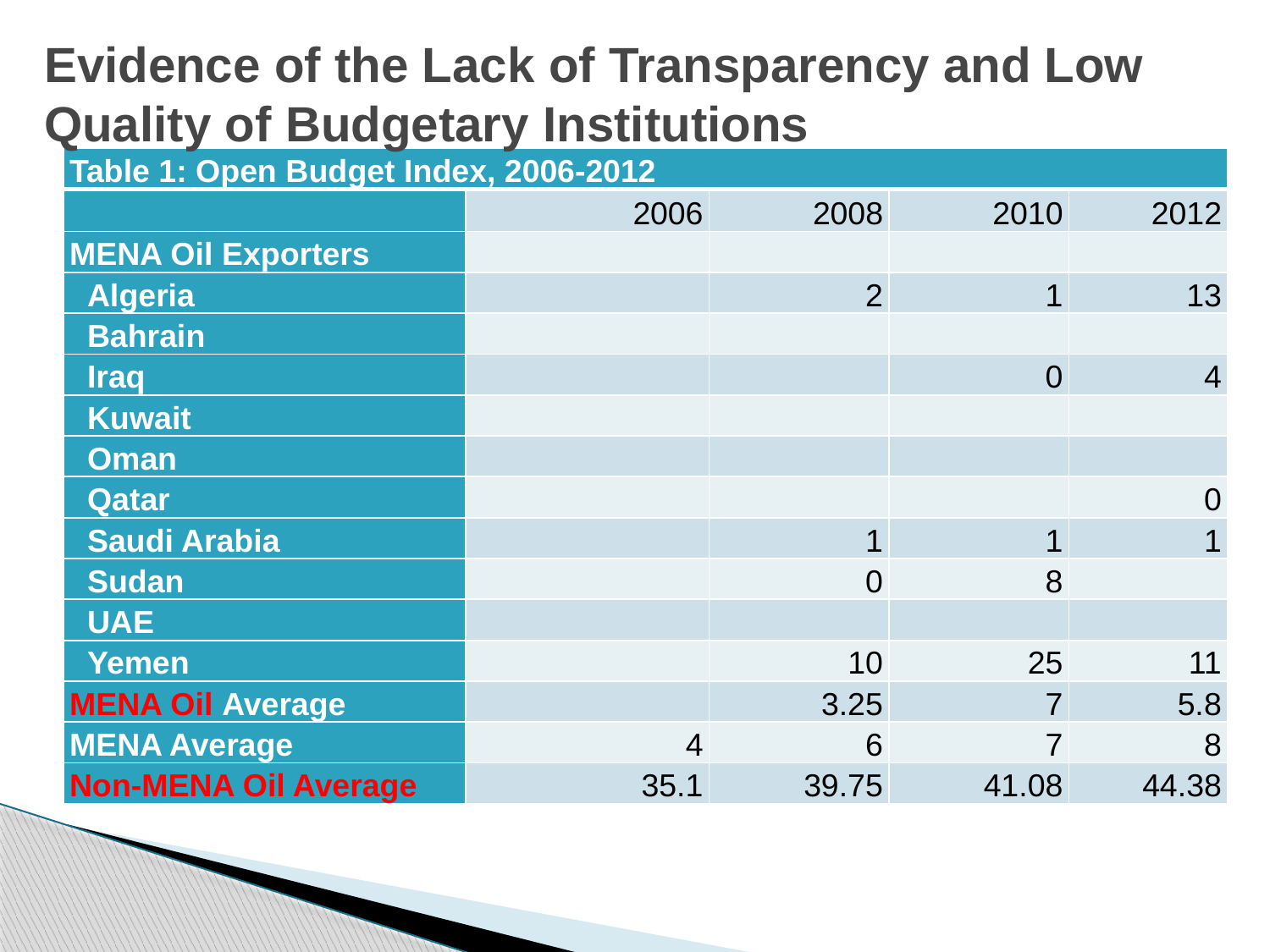

# Evidence of the Lack of Transparency and Low Quality of Budgetary Institutions
| Table 1: Open Budget Index, 2006-2012 |  |  |  |  |
| --- | --- | --- | --- | --- |
|  | 2006 | 2008 | 2010 | 2012 |
| MENA Oil Exporters |  |  |  |  |
| Algeria |  | 2 | 1 | 13 |
| Bahrain |  |  |  |  |
| Iraq |  |  | 0 | 4 |
| Kuwait |  |  |  |  |
| Oman |  |  |  |  |
| Qatar |  |  |  | 0 |
| Saudi Arabia |  | 1 | 1 | 1 |
| Sudan |  | 0 | 8 |  |
| UAE |  |  |  |  |
| Yemen |  | 10 | 25 | 11 |
| MENA Oil Average |  | 3.25 | 7 | 5.8 |
| MENA Average | 4 | 6 | 7 | 8 |
| Non-MENA Oil Average | 35.1 | 39.75 | 41.08 | 44.38 |